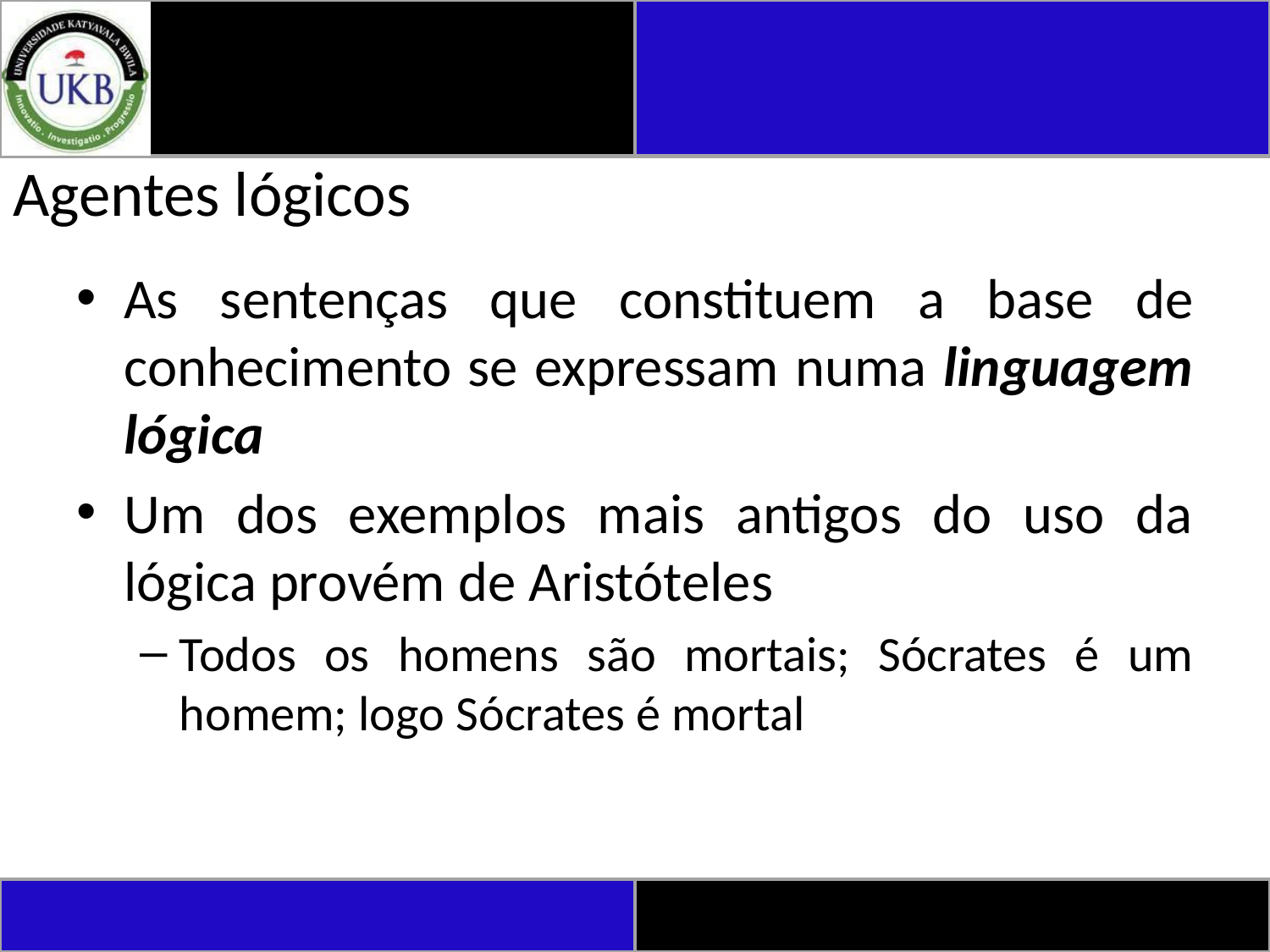

# Agentes lógicos
As sentenças que constituem a base de conhecimento se expressam numa linguagem lógica
Um dos exemplos mais antigos do uso da lógica provém de Aristóteles
Todos os homens são mortais; Sócrates é um homem; logo Sócrates é mortal